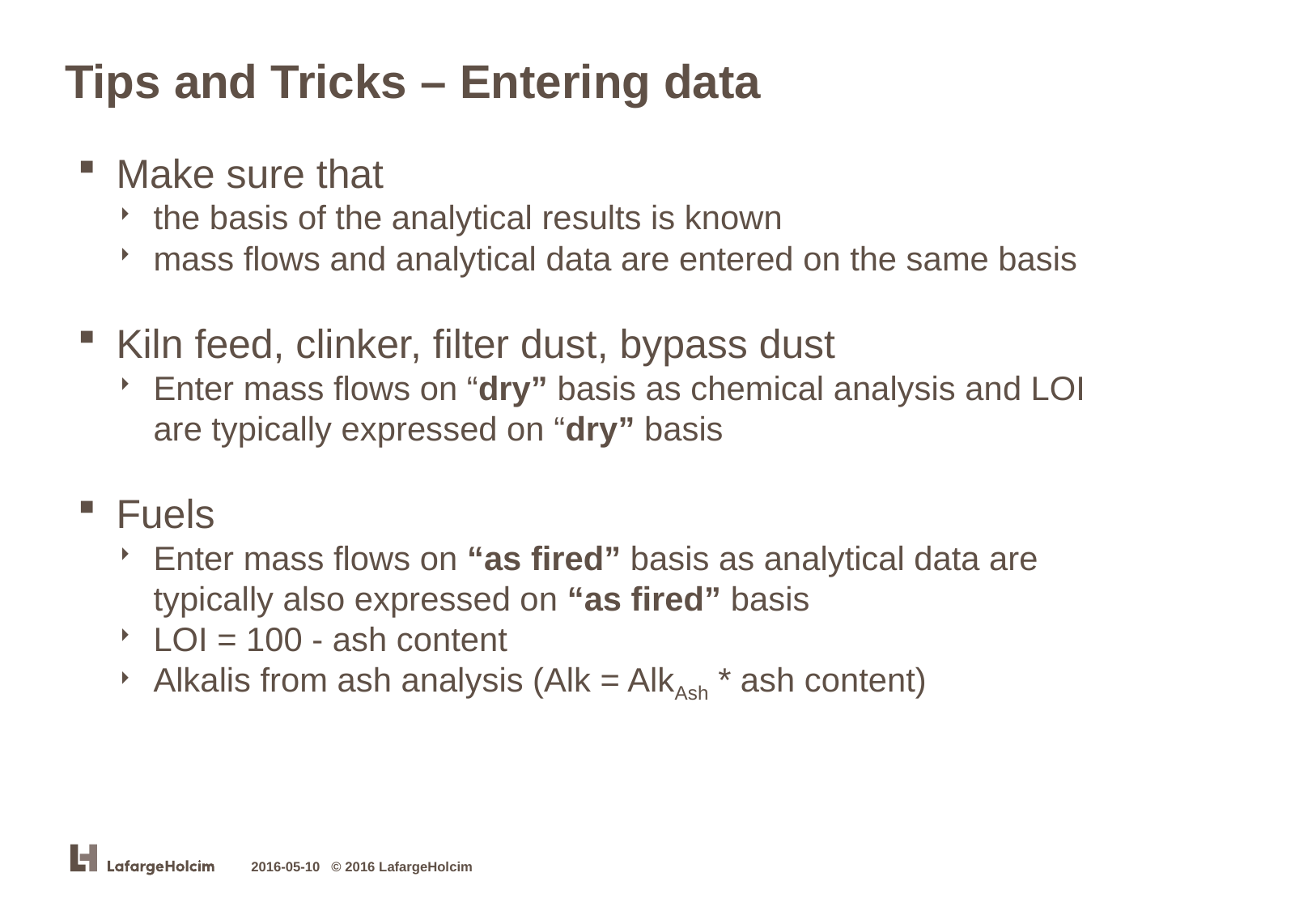

Tips and Tricks – Entering data
Make sure that
the basis of the analytical results is known
mass flows and analytical data are entered on the same basis

Kiln feed, clinker, filter dust, bypass dust
Enter mass flows on “dry” basis as chemical analysis and LOI are typically expressed on “dry” basis

Fuels
Enter mass flows on “as fired” basis as analytical data are typically also expressed on “as fired” basis
LOI = 100 - ash content
Alkalis from ash analysis (Alk = AlkAsh * ash content)
2016-05-10   © 2016 LafargeHolcim